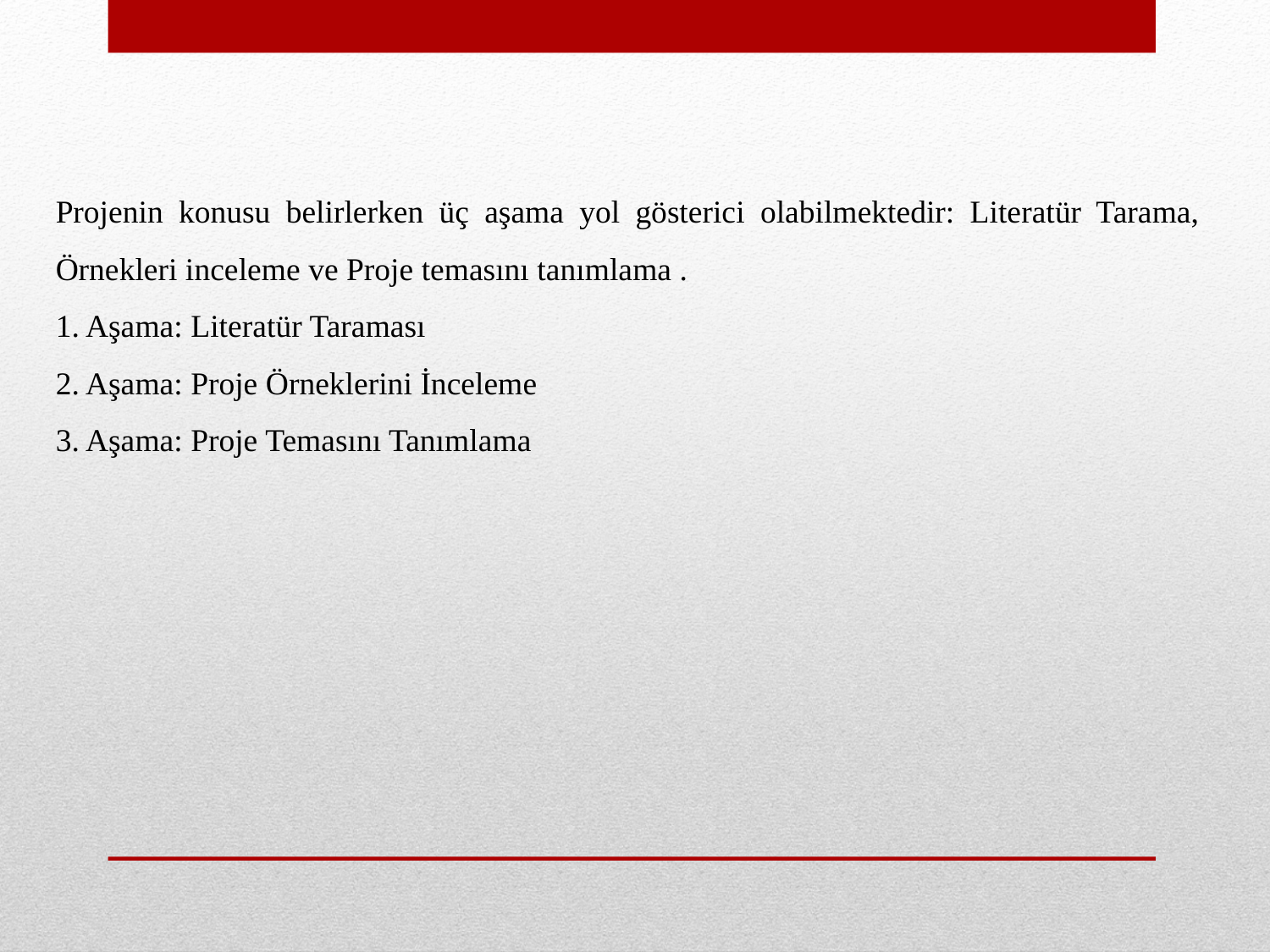

Projenin konusu belirlerken üç aşama yol gösterici olabilmektedir: Literatür Tarama, Örnekleri inceleme ve Proje temasını tanımlama .
1. Aşama: Literatür Taraması
2. Aşama: Proje Örneklerini İnceleme
3. Aşama: Proje Temasını Tanımlama